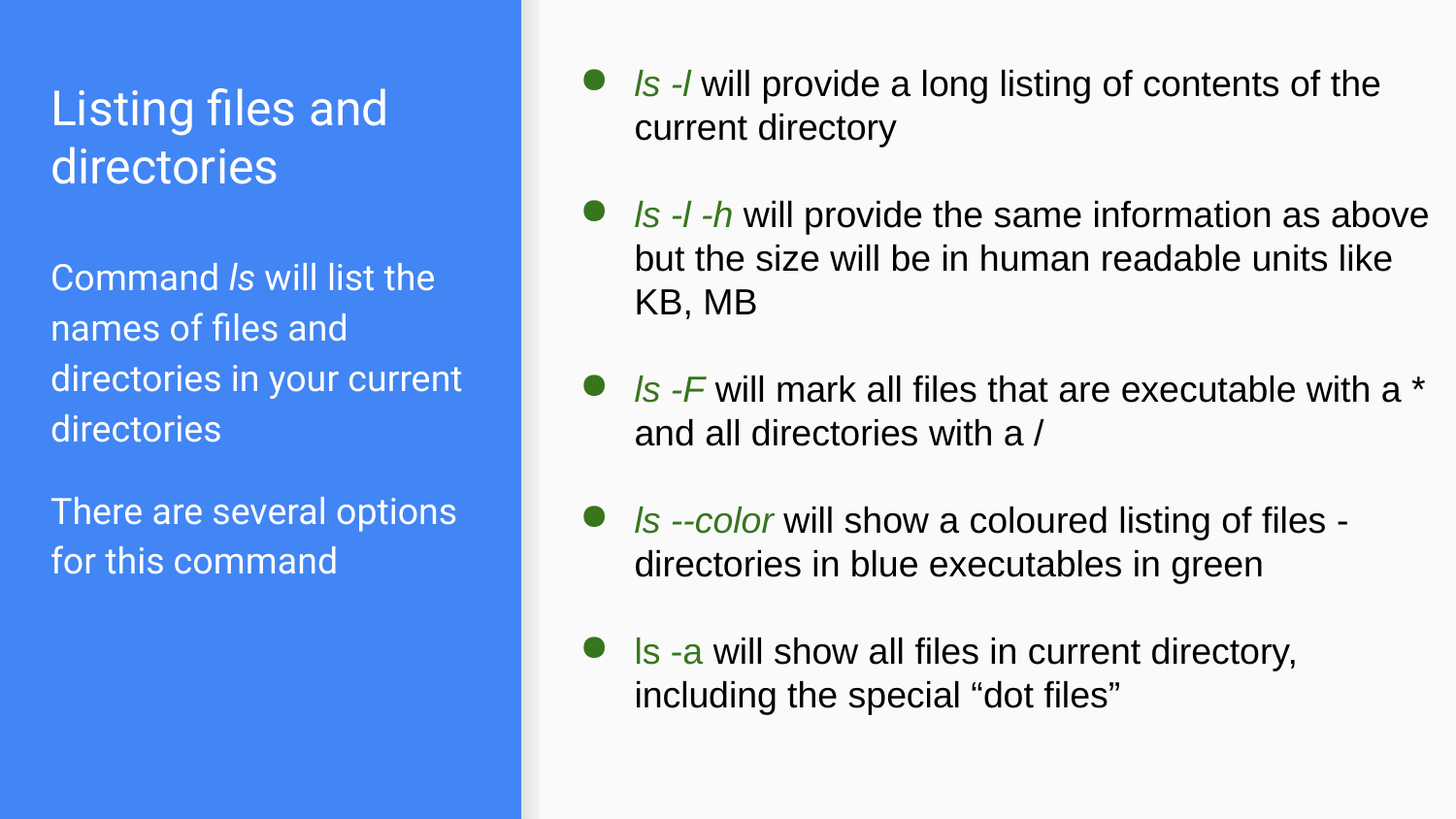

ls -l will provide a long listing of contents of the current directory

ls -l -h will provide the same information as above but the size will be in human readable units like KB, MB

ls -F will mark all files that are executable with a *  and all directories with a /

ls --color will show a coloured listing of files - directories in blue executables in green

ls -a will show all files in current directory, including the special “dot files”
# Listing files and directories
Command ls will list the names of files and directories in your current directories
There are several options for this command